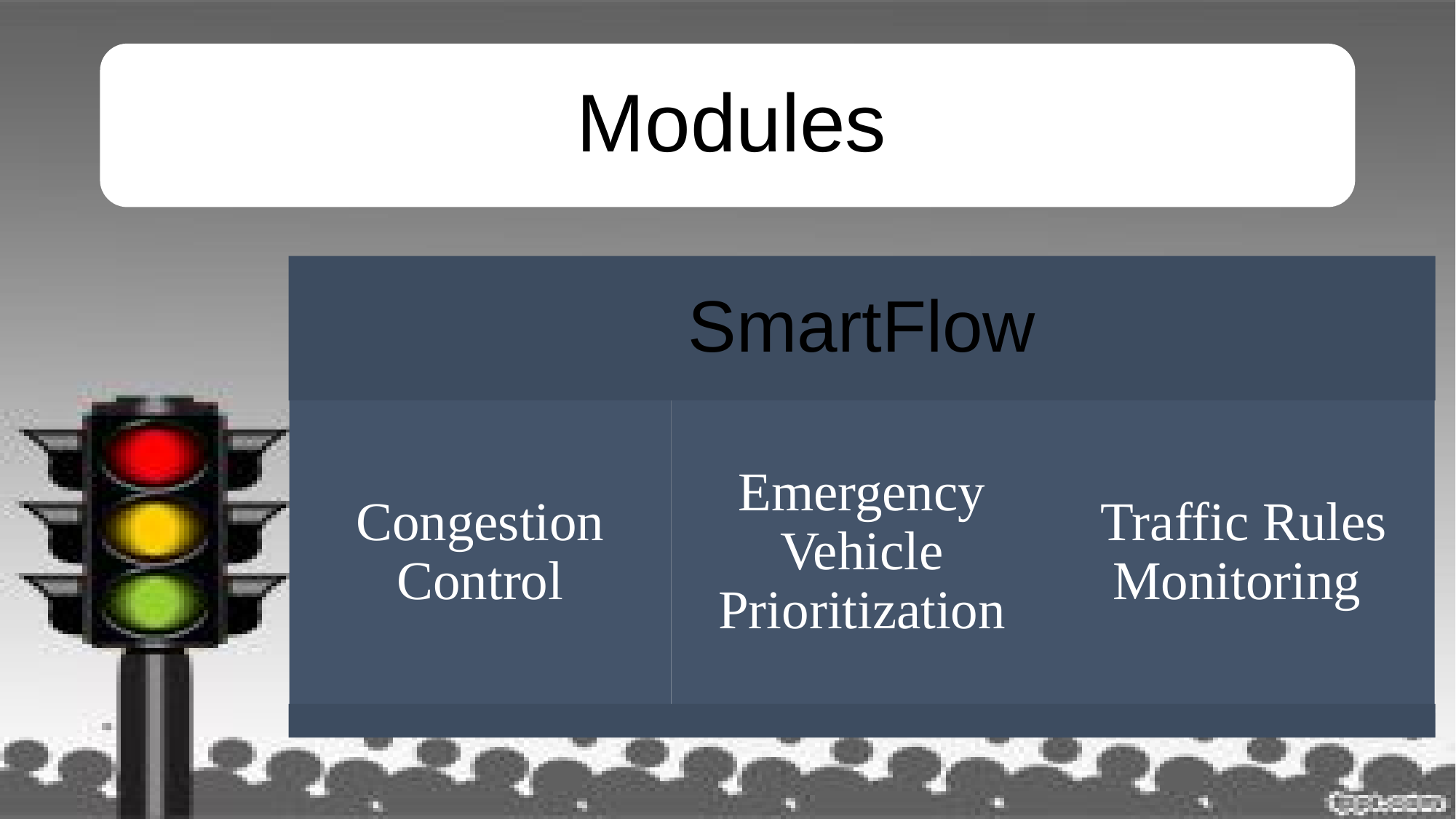

Modules
SmartFlow
Congestion Control
Emergency Vehicle Prioritization
Traffic Rules Monitoring